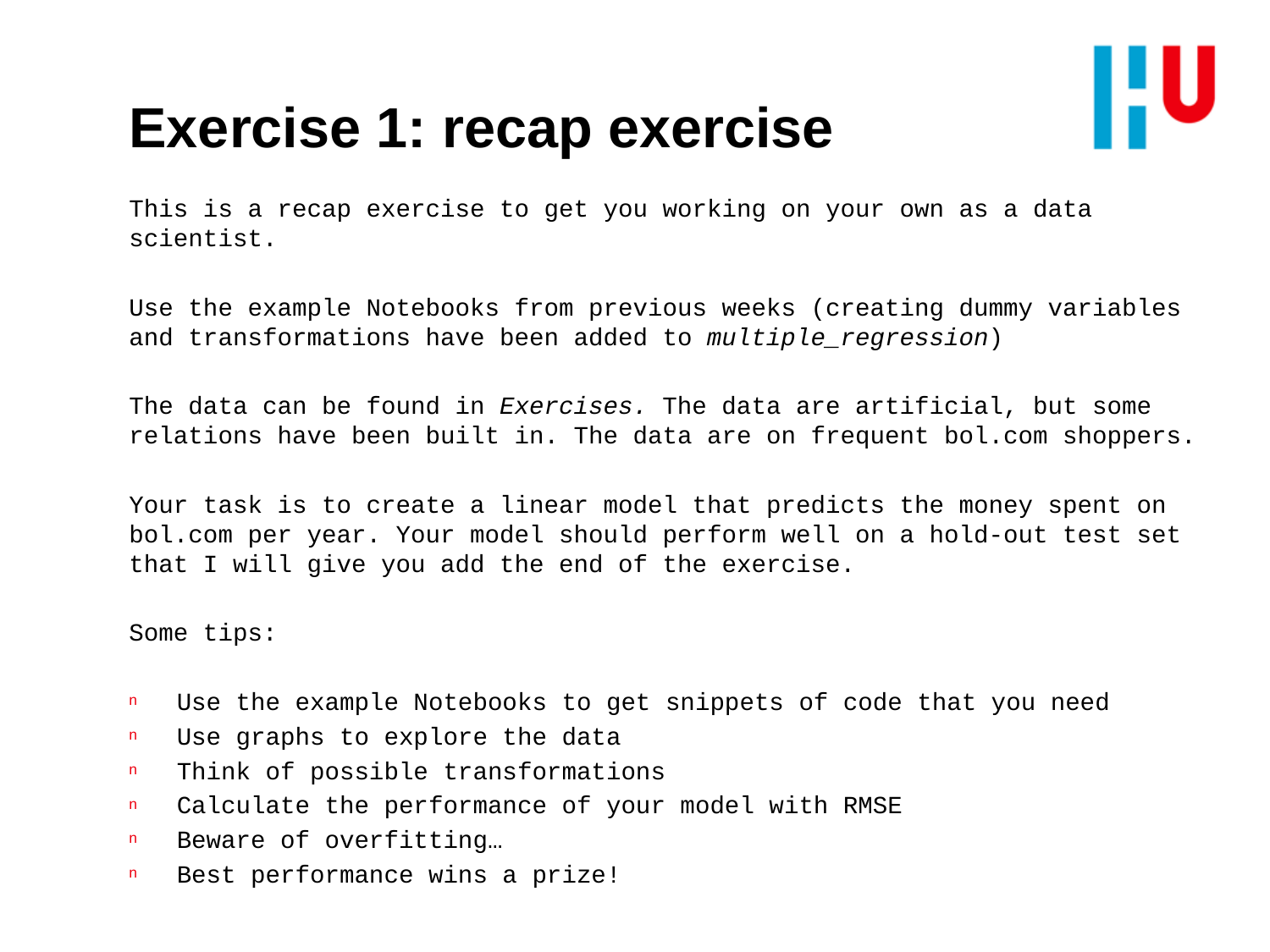

# Exercise 1: recap exercise
This is a recap exercise to get you working on your own as a data scientist.

Use the example Notebooks from previous weeks (creating dummy variables and transformations have been added to multiple_regression)

The data can be found in Exercises. The data are artificial, but some relations have been built in. The data are on frequent bol.com shoppers.

Your task is to create a linear model that predicts the money spent on bol.com per year. Your model should perform well on a hold-out test set that I will give you add the end of the exercise.

Some tips:

Use the example Notebooks to get snippets of code that you need
Use graphs to explore the data
Think of possible transformations
Calculate the performance of your model with RMSE
Beware of overfitting…
Best performance wins a prize!